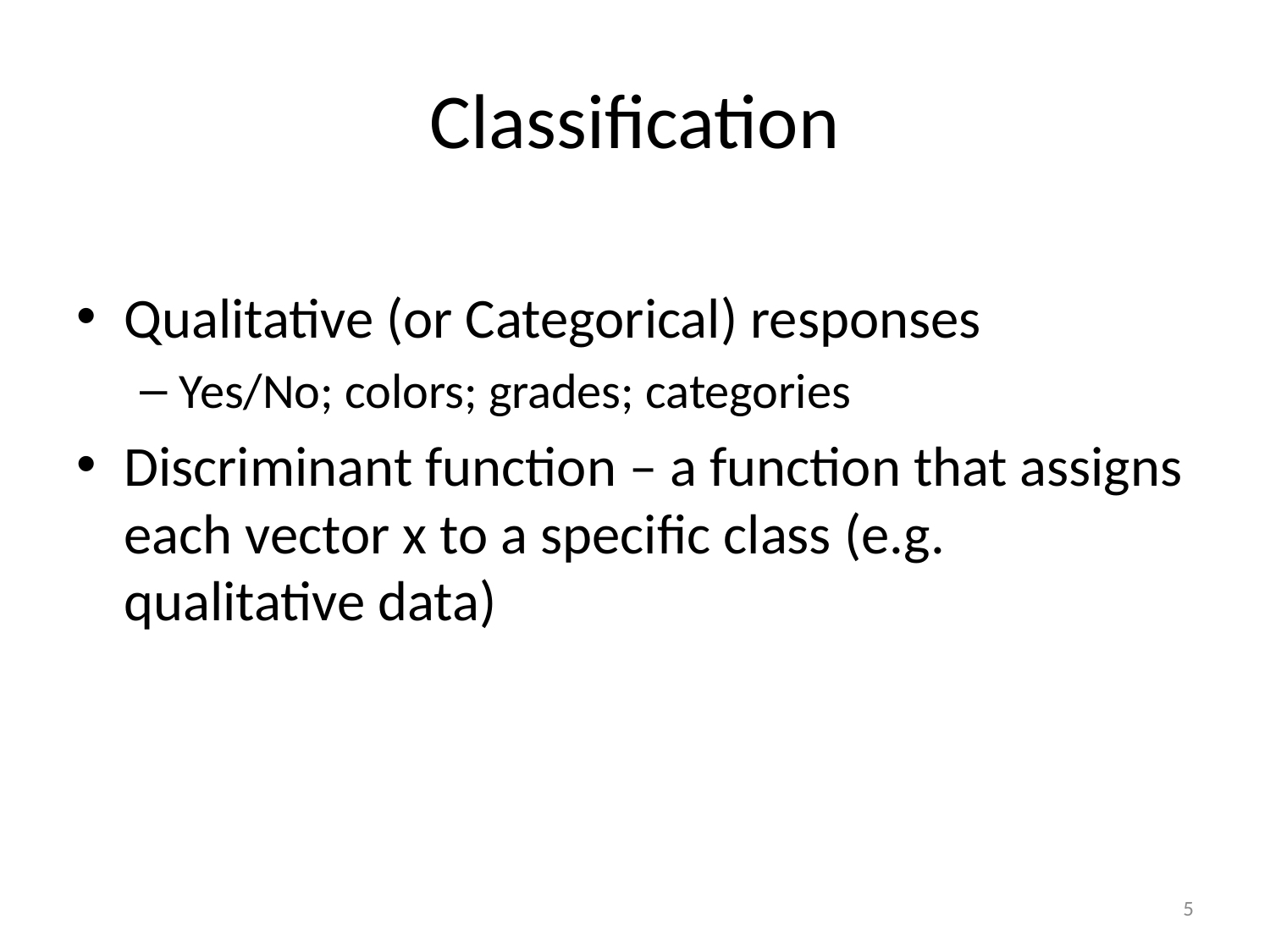

# Classification
Qualitative (or Categorical) responses
Yes/No; colors; grades; categories
Discriminant function – a function that assigns each vector x to a specific class (e.g. qualitative data)
5